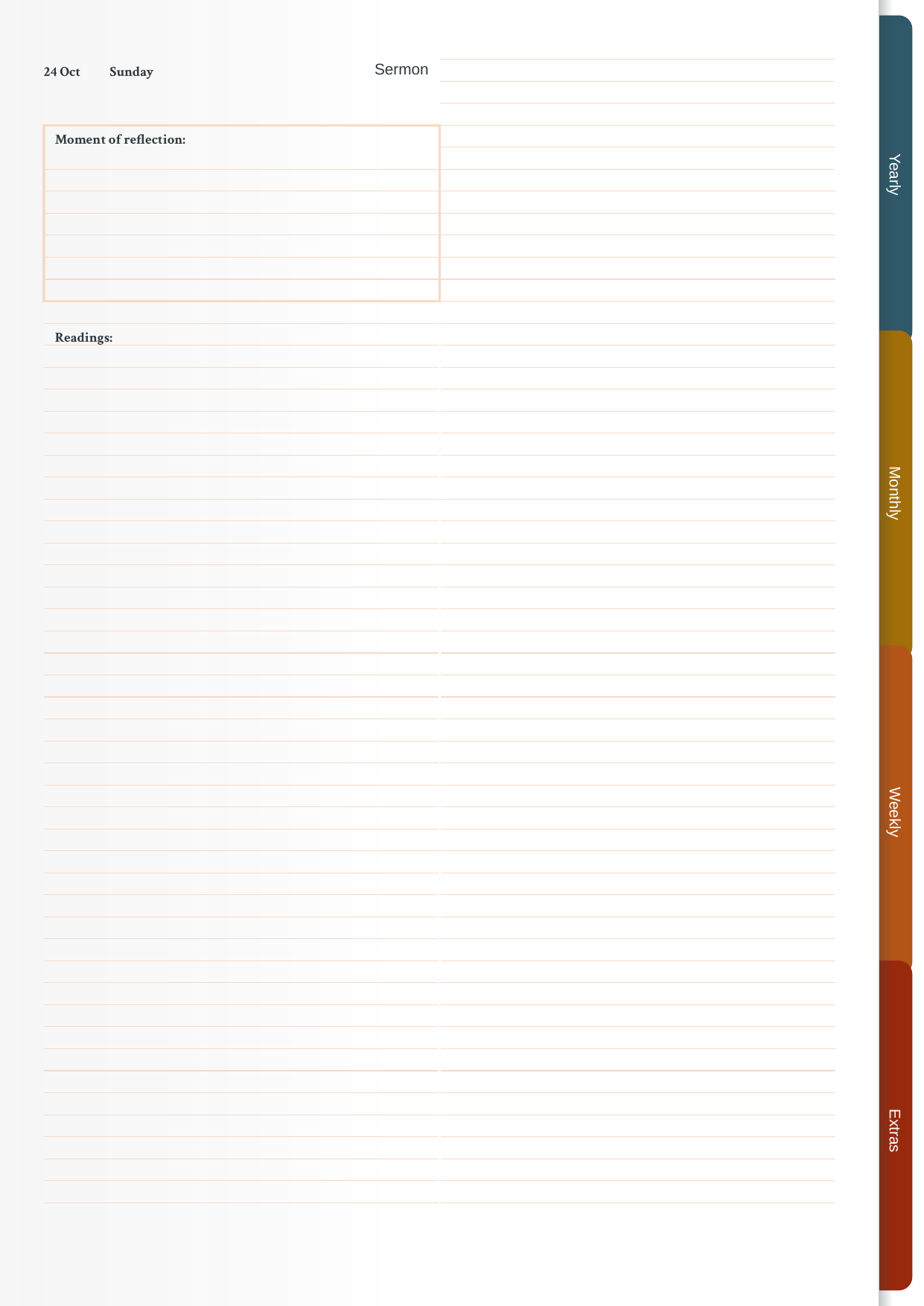

# 24October
Yearly
24 Oct
Sunday
Sermon
Monthly
Weekly
Extras